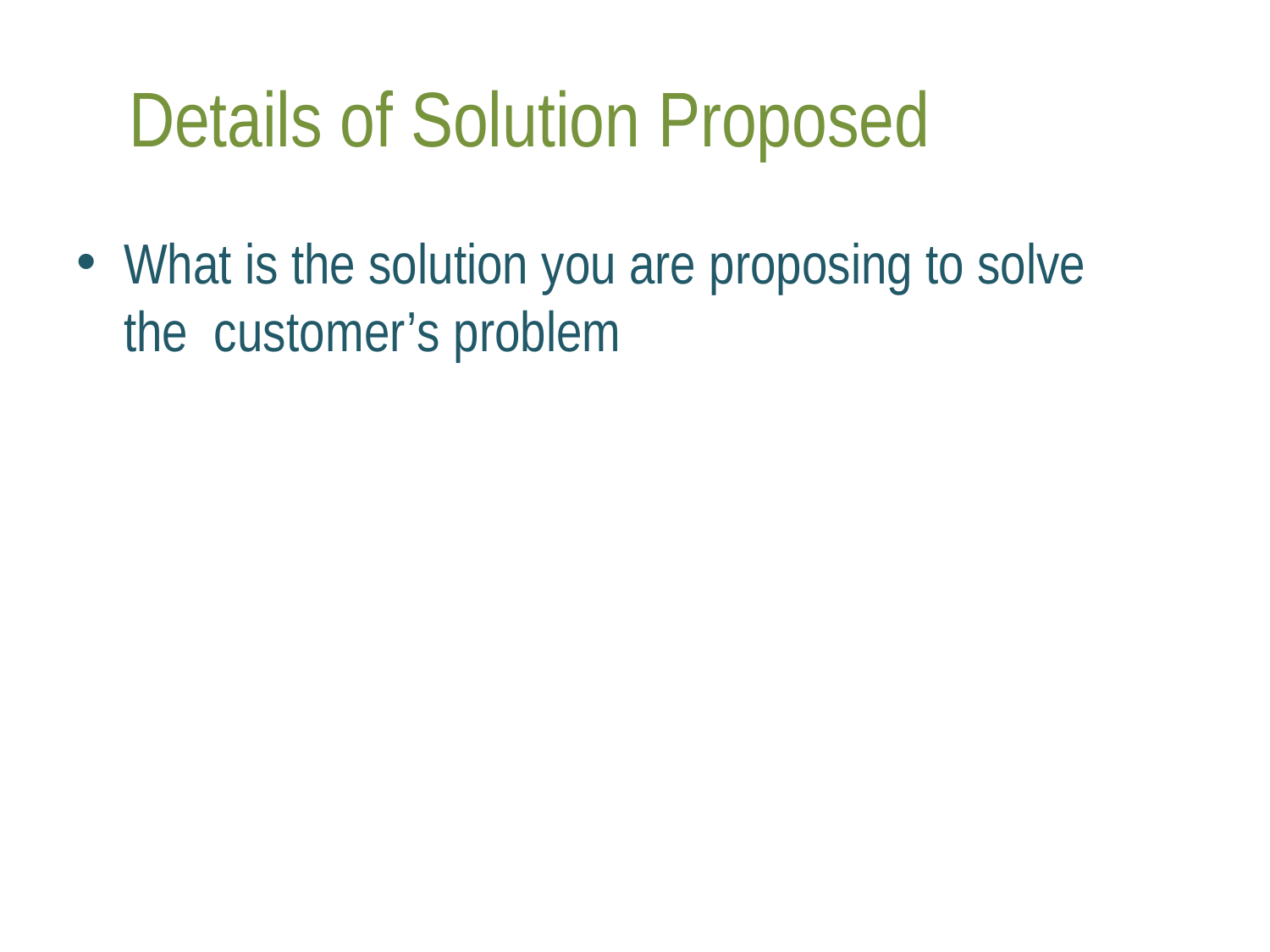

# Details of Solution Proposed
What is the solution you are proposing to solve the  customer’s problem